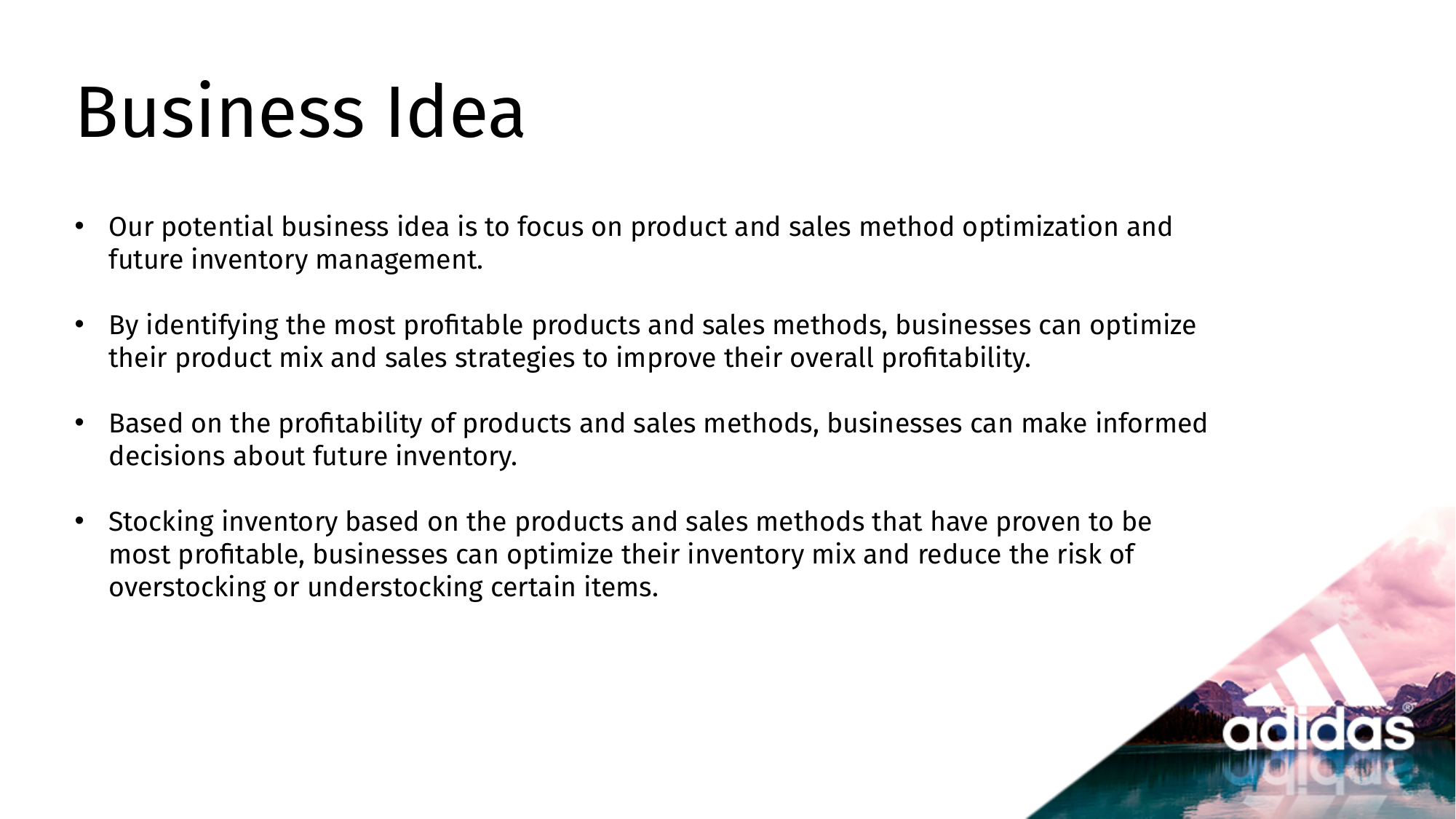

Business Idea

Our potential business idea is to focus on product and sales method optimization and future inventory management.

By identifying the most profitable products and sales methods, businesses can optimize their product mix and sales strategies to improve their overall profitability.

Based on the profitability of products and sales methods, businesses can make informed decisions about future inventory.

Stocking inventory based on the products and sales methods that have proven to be most profitable, businesses can optimize their inventory mix and reduce the risk of overstocking or understocking certain items.